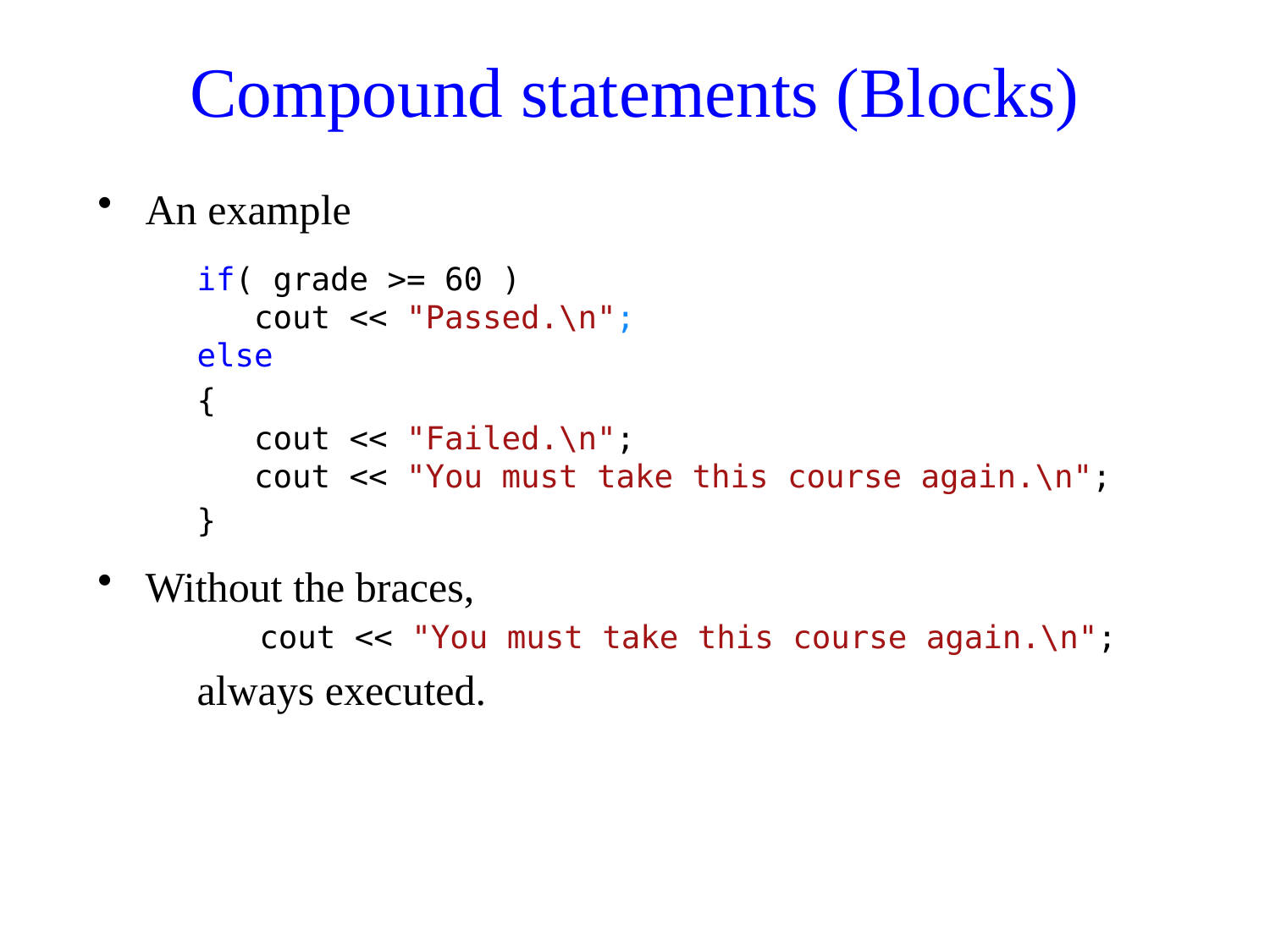

# Compound statements (Blocks)
An example

if( grade >= 60 )
   cout << "Passed.\n";
else
{
   cout << "Failed.\n";
   cout << "You must take this course again.\n";
}
Without the braces,
cout << "You must take this course again.\n";
always executed.